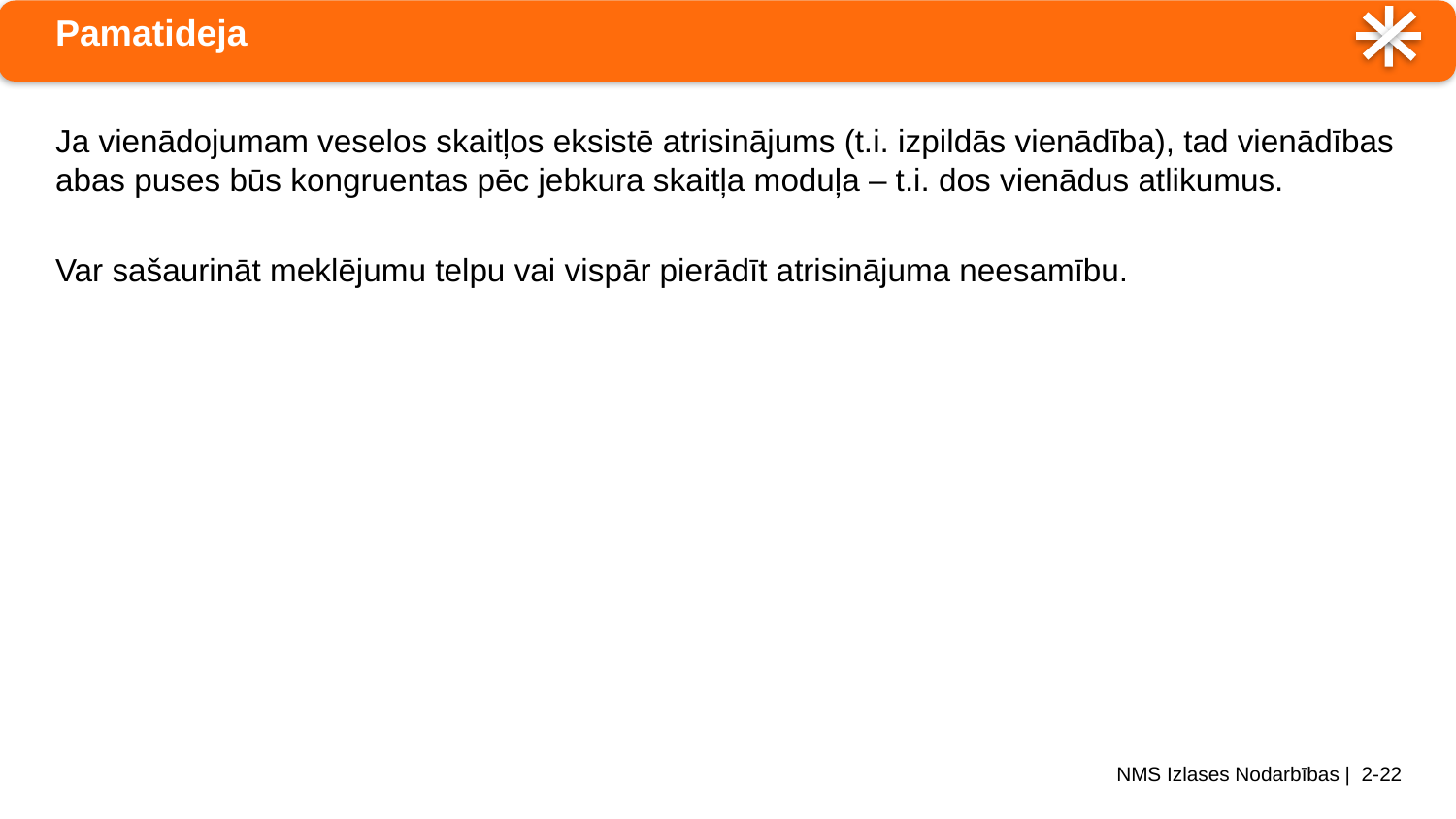

# Pamatideja
Ja vienādojumam veselos skaitļos eksistē atrisinājums (t.i. izpildās vienādība), tad vienādības abas puses būs kongruentas pēc jebkura skaitļa moduļa – t.i. dos vienādus atlikumus.

Var sašaurināt meklējumu telpu vai vispār pierādīt atrisinājuma neesamību.